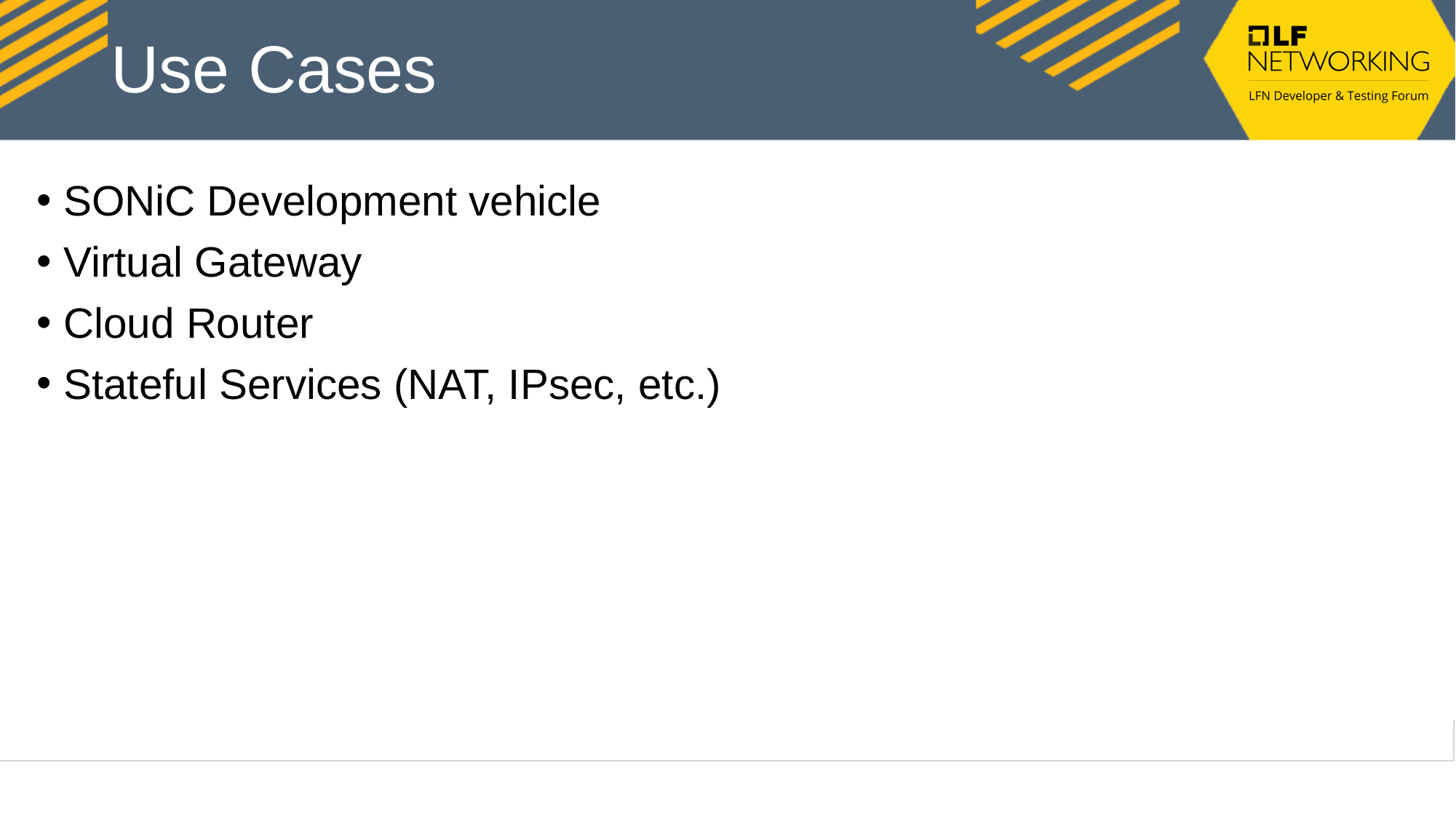

# Use Cases
SONiC Development vehicle
Virtual Gateway
Cloud Router
Stateful Services (NAT, IPsec, etc.)